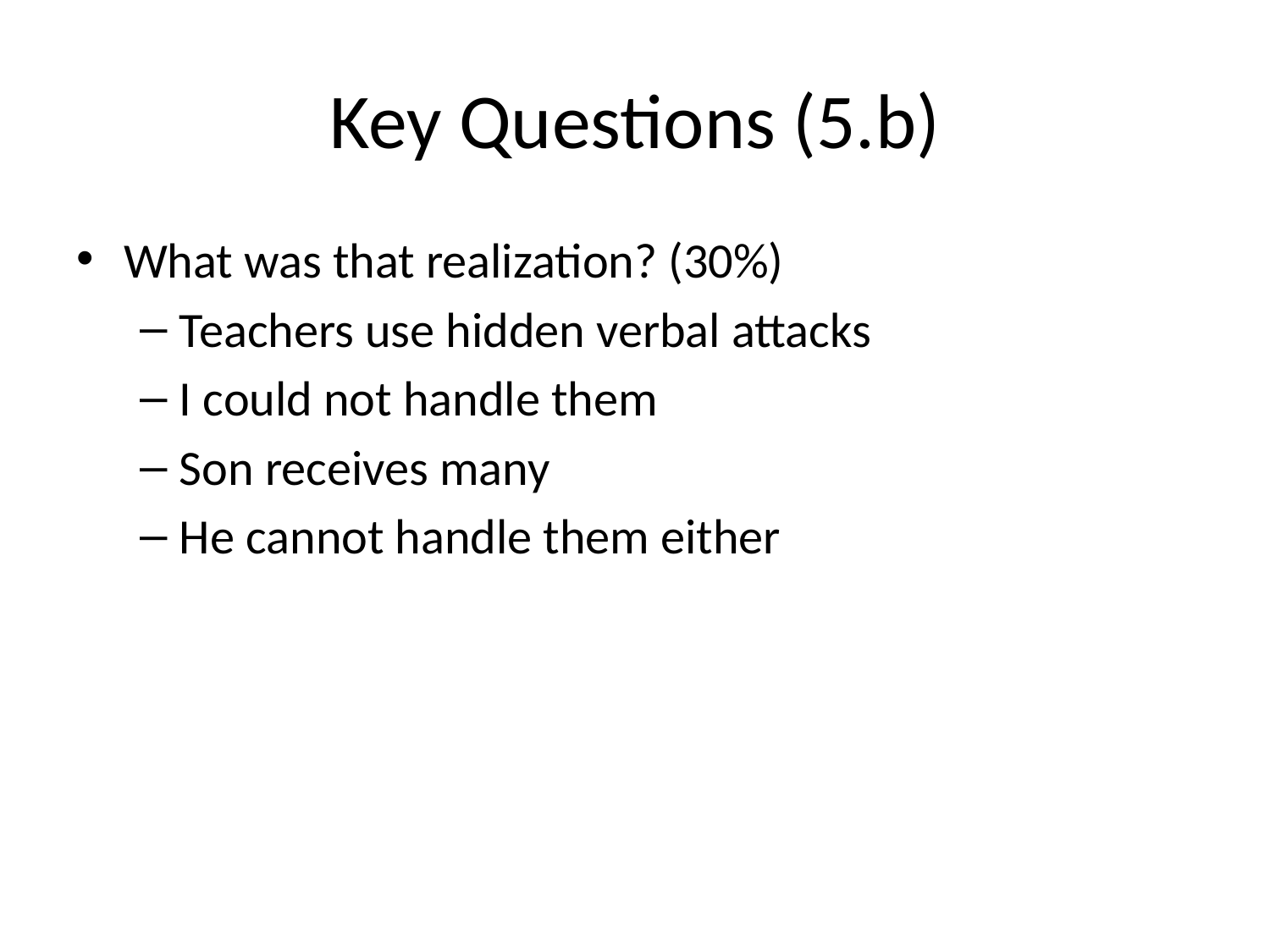

# Key Questions (5.b)
What was that realization? (30%)
Teachers use hidden verbal attacks
I could not handle them
Son receives many
He cannot handle them either